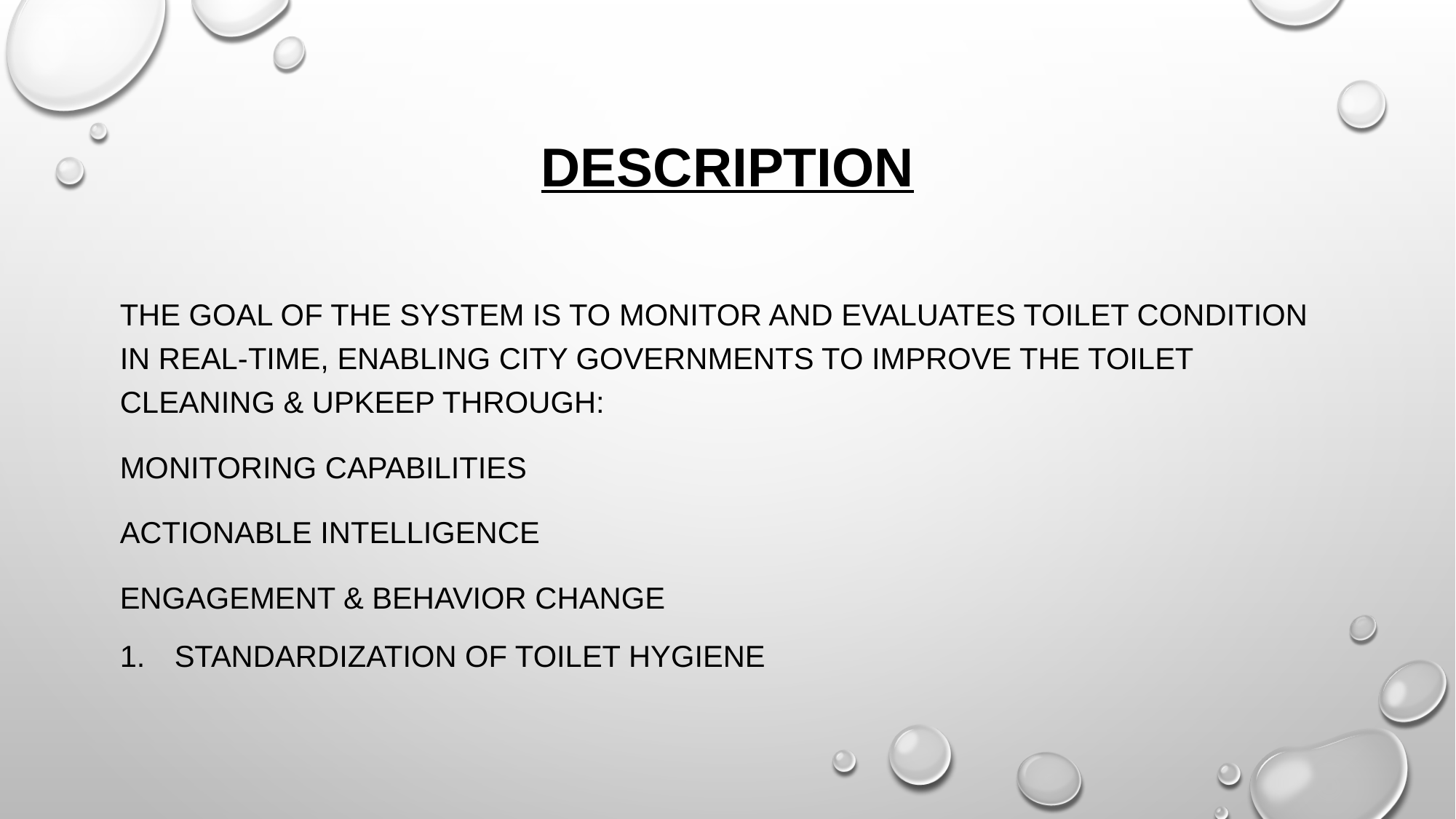

# Description
The Goal of the system is to monitor and evaluates Toilet Condition In Real-Time, enabling city governments to improve the toilet cleaning & upkeep through:
Monitoring capabilities
Actionable intelligence
Engagement & behavior change
Standardization of toilet hygiene